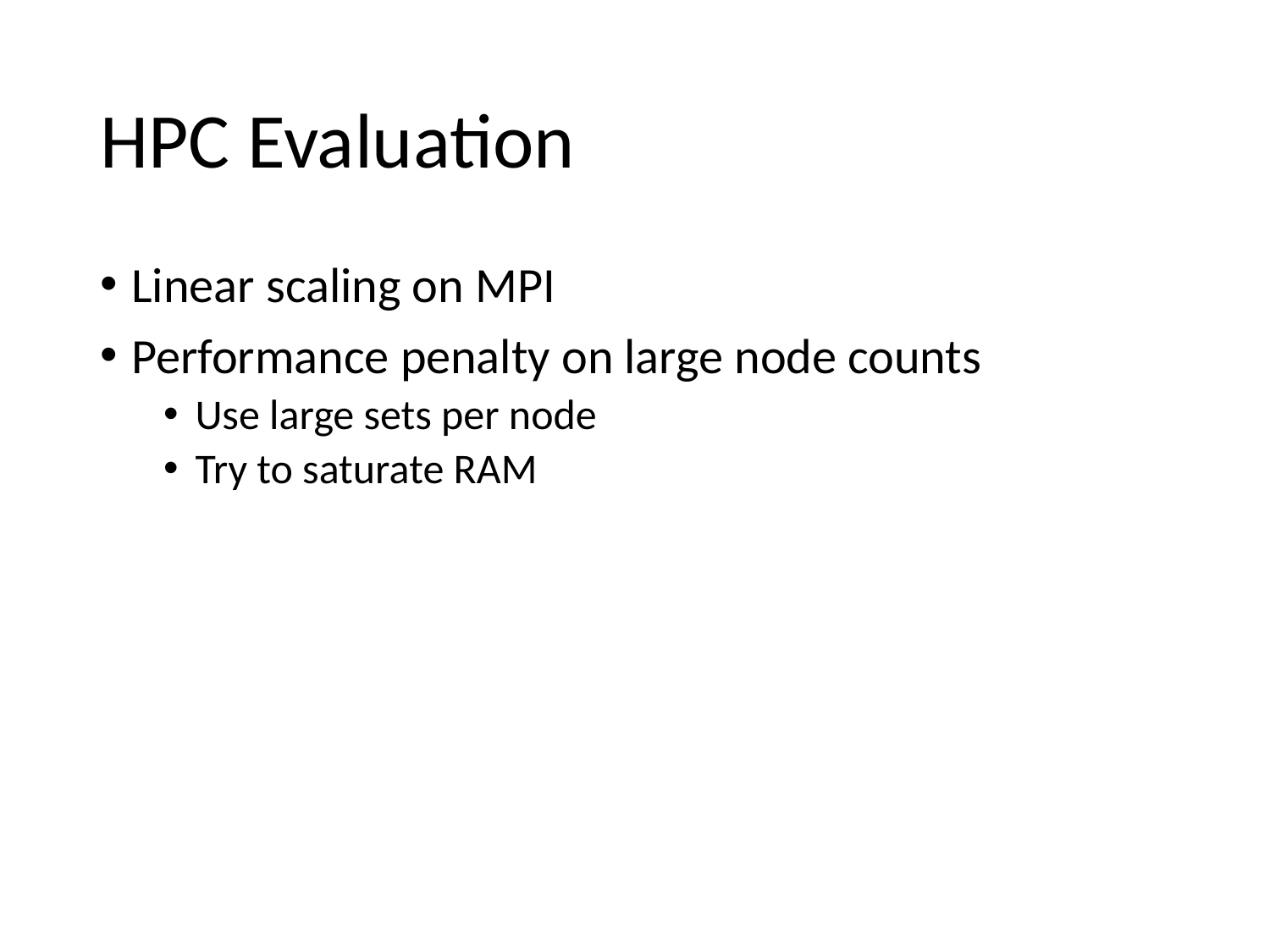

# HPC Evaluation
Linear scaling on MPI
Performance penalty on large node counts
Use large sets per node
Try to saturate RAM